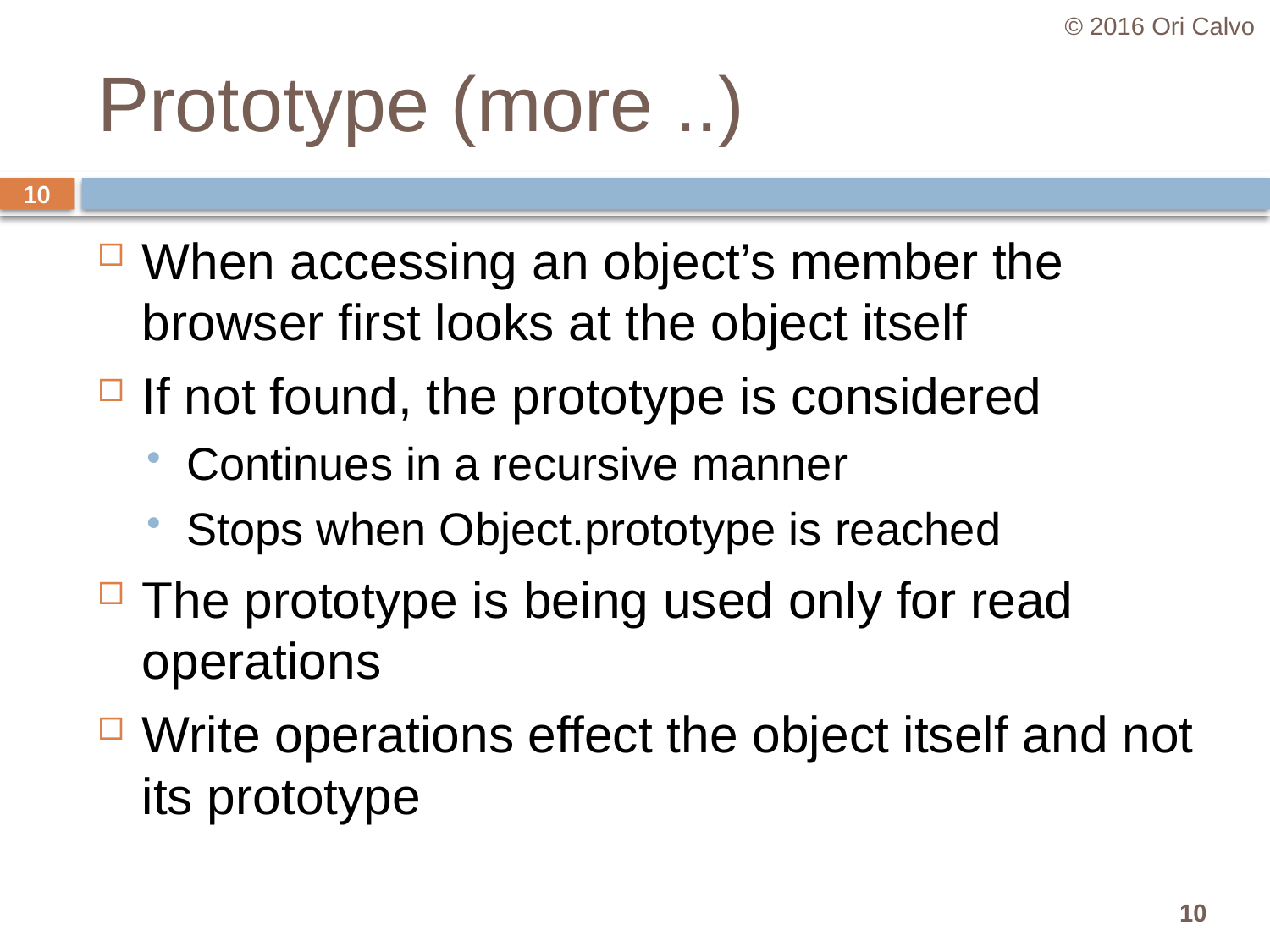

© 2016 Ori Calvo
# Prototype (more ..)
10
When accessing an object’s member the browser first looks at the object itself
If not found, the prototype is considered
Continues in a recursive manner
Stops when Object.prototype is reached
The prototype is being used only for read operations
Write operations effect the object itself and not its prototype